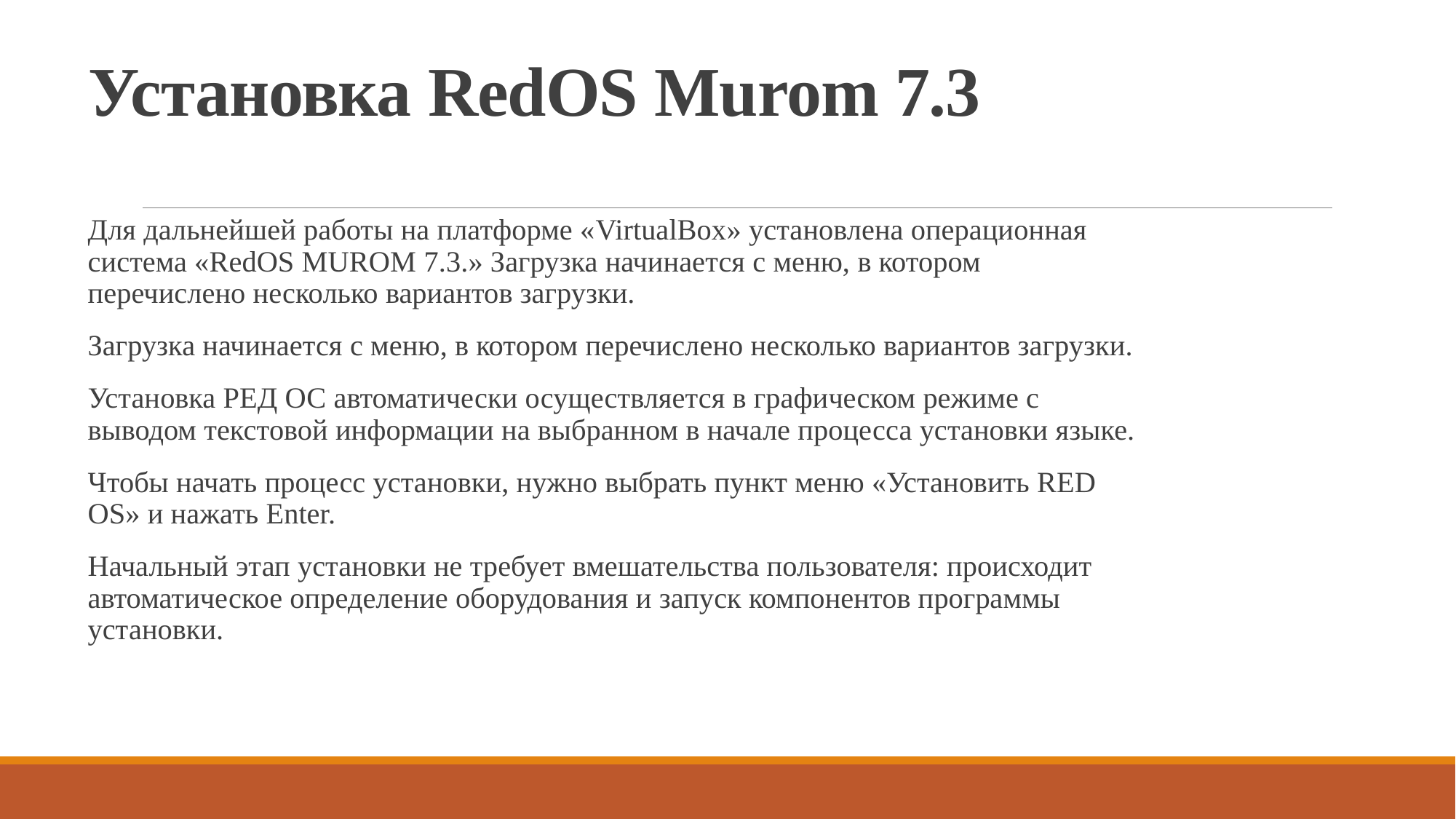

# Установка RedOS Murom 7.3
Для дальнейшей работы на платформе «VirtualBox» установлена операционная система «RedOS MUROM 7.3.» Загрузка начинается с меню, в котором перечислено несколько вариантов загрузки.
Загрузка начинается с меню, в котором перечислено несколько вариантов загрузки.
Установка РЕД ОС автоматически осуществляется в графическом режиме с выводом текстовой информации на выбранном в начале процесса установки языке.
Чтобы начать процесс установки, нужно выбрать пункт меню «Установить RED OS» и нажать Enter.
Начальный этап установки не требует вмешательства пользователя: происходит автоматическое определение оборудования и запуск компонентов программы установки.